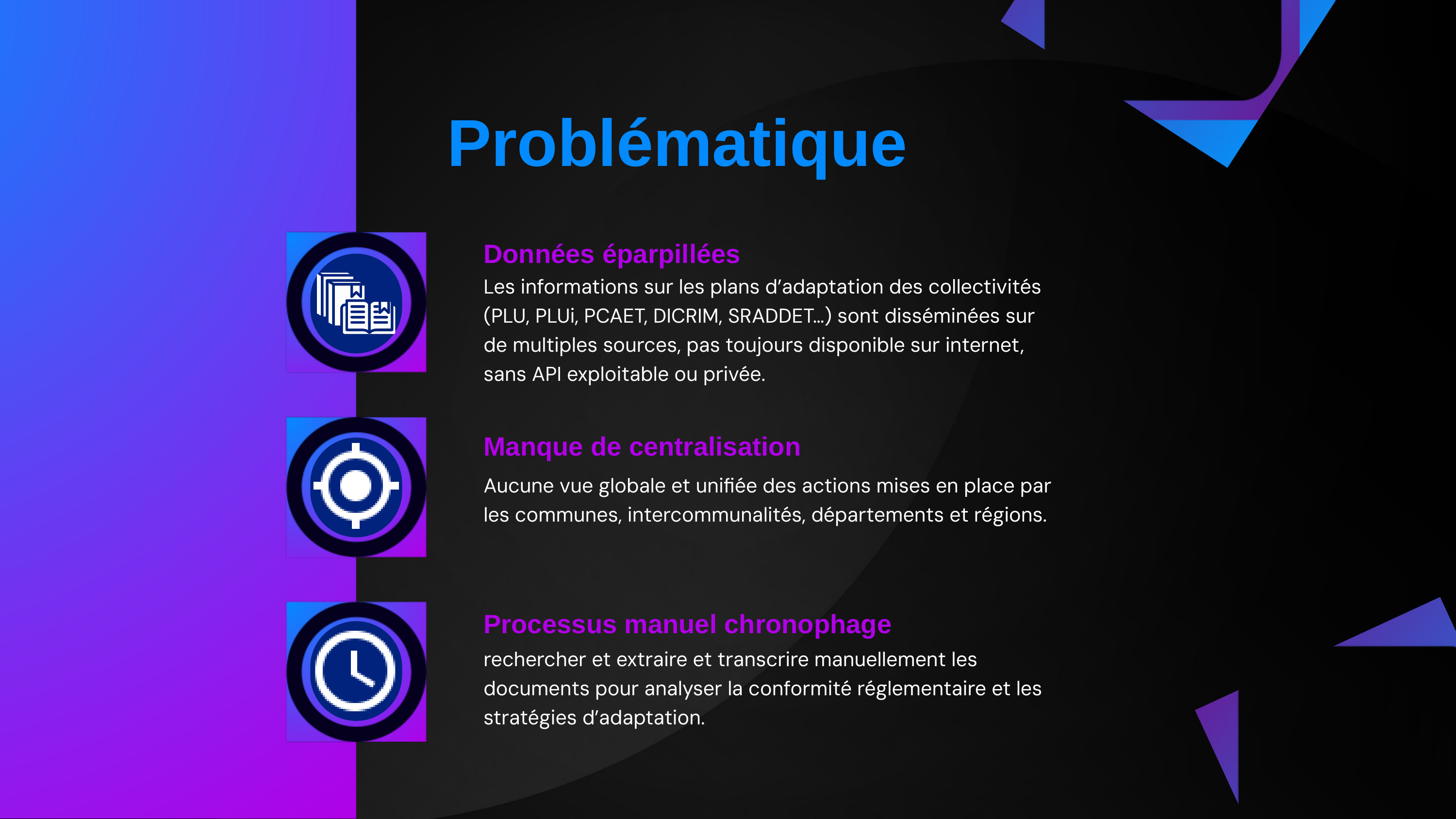

Problématique
Données éparpillées
Les informations sur les plans d’adaptation des collectivités (PLU, PLUi, PCAET, DICRIM, SRADDET…) sont disséminées sur de multiples sources, pas toujours disponible sur internet, sans API exploitable ou privée.

Manque de centralisation

Aucune vue globale et unifiée des actions mises en place par les communes, intercommunalités, départements et régions.

Processus manuel chronophage

rechercher et extraire et transcrire manuellement les documents pour analyser la conformité réglementaire et les stratégies d’adaptation.